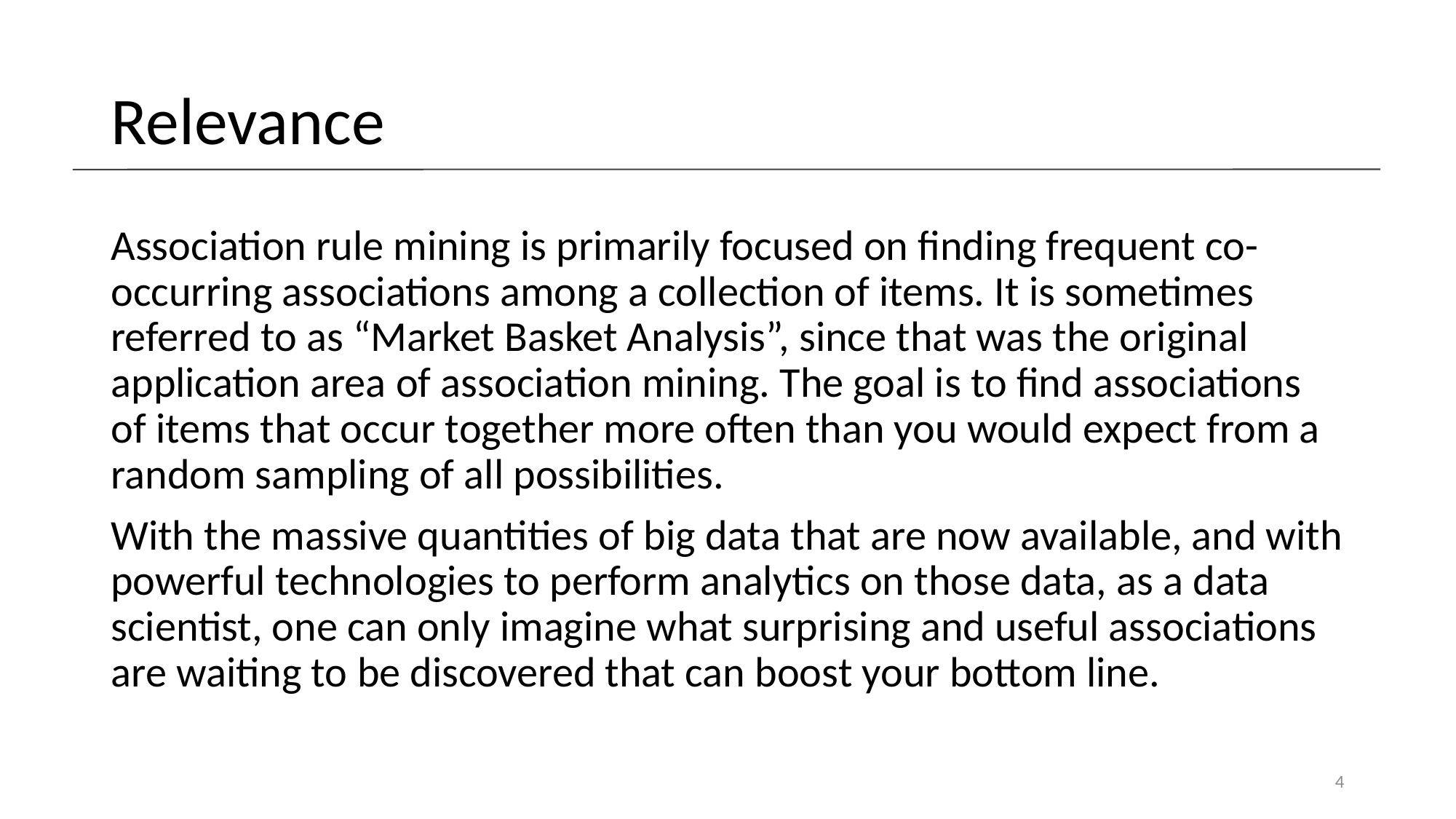

# Relevance
Association rule mining is primarily focused on finding frequent co-occurring associations among a collection of items. It is sometimes referred to as “Market Basket Analysis”, since that was the original application area of association mining. The goal is to find associations of items that occur together more often than you would expect from a random sampling of all possibilities.
With the massive quantities of big data that are now available, and with powerful technologies to perform analytics on those data, as a data scientist, one can only imagine what surprising and useful associations are waiting to be discovered that can boost your bottom line.
4